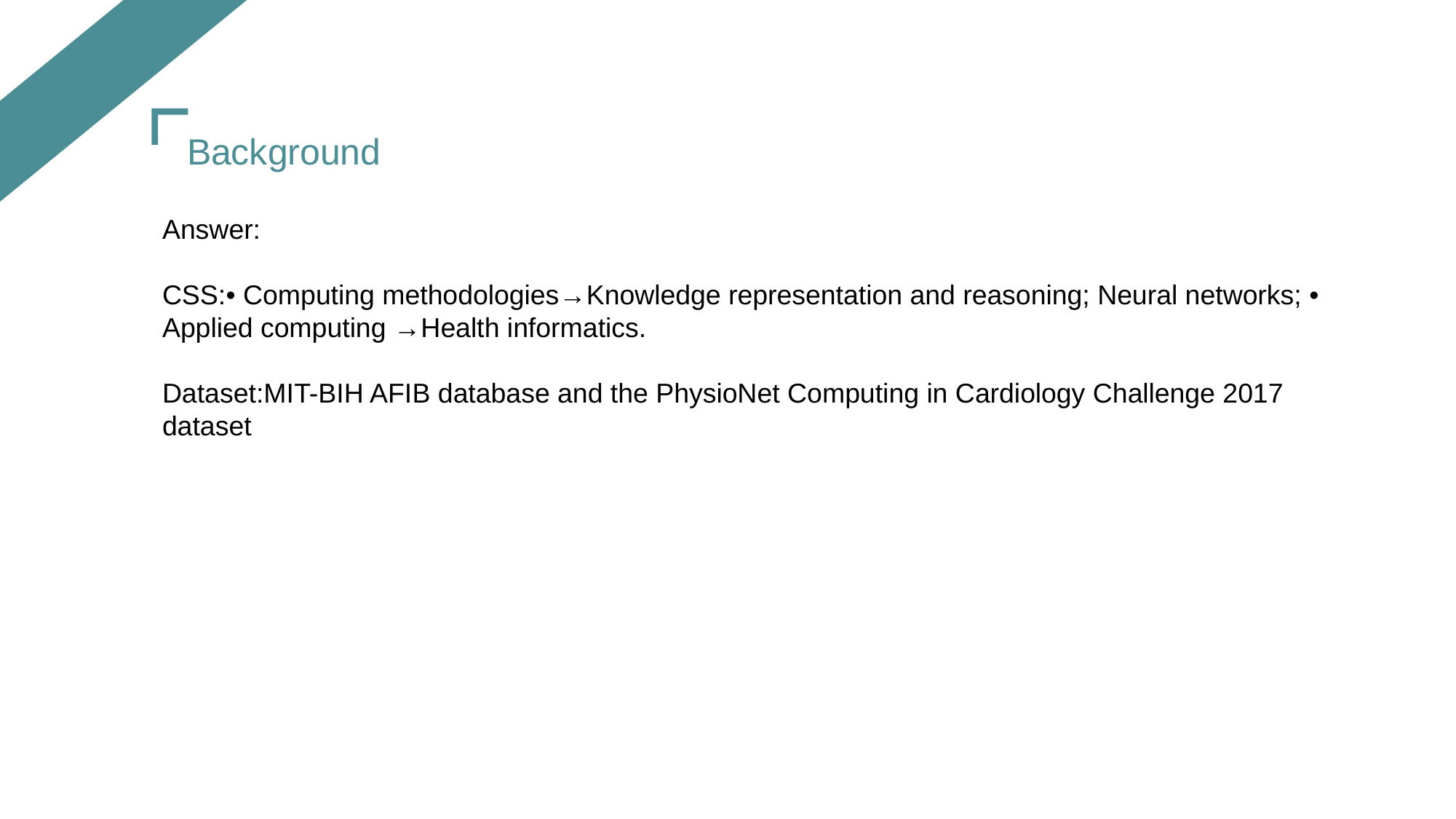

Background
Answer:

CSS:• Computing methodologies→Knowledge representation and reasoning; Neural networks; • Applied computing →Health informatics.

Dataset:MIT-BIH AFIB database and the PhysioNet Computing in Cardiology Challenge 2017 dataset